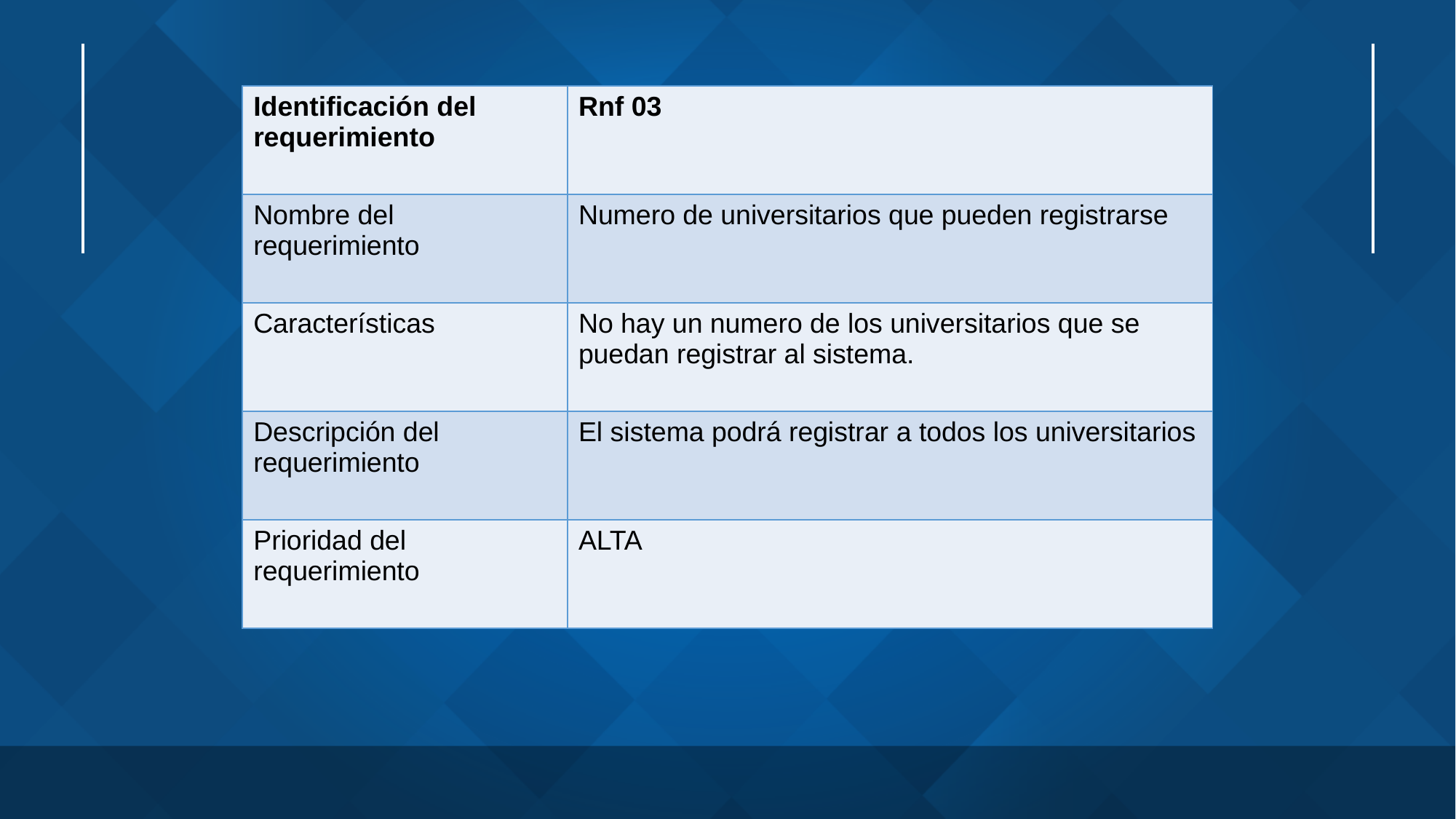

| Identificación del requerimiento | Rnf 03 |
| --- | --- |
| Nombre del requerimiento | Numero de universitarios que pueden registrarse |
| Características | No hay un numero de los universitarios que se puedan registrar al sistema. |
| Descripción del requerimiento | El sistema podrá registrar a todos los universitarios |
| Prioridad del requerimiento | ALTA |